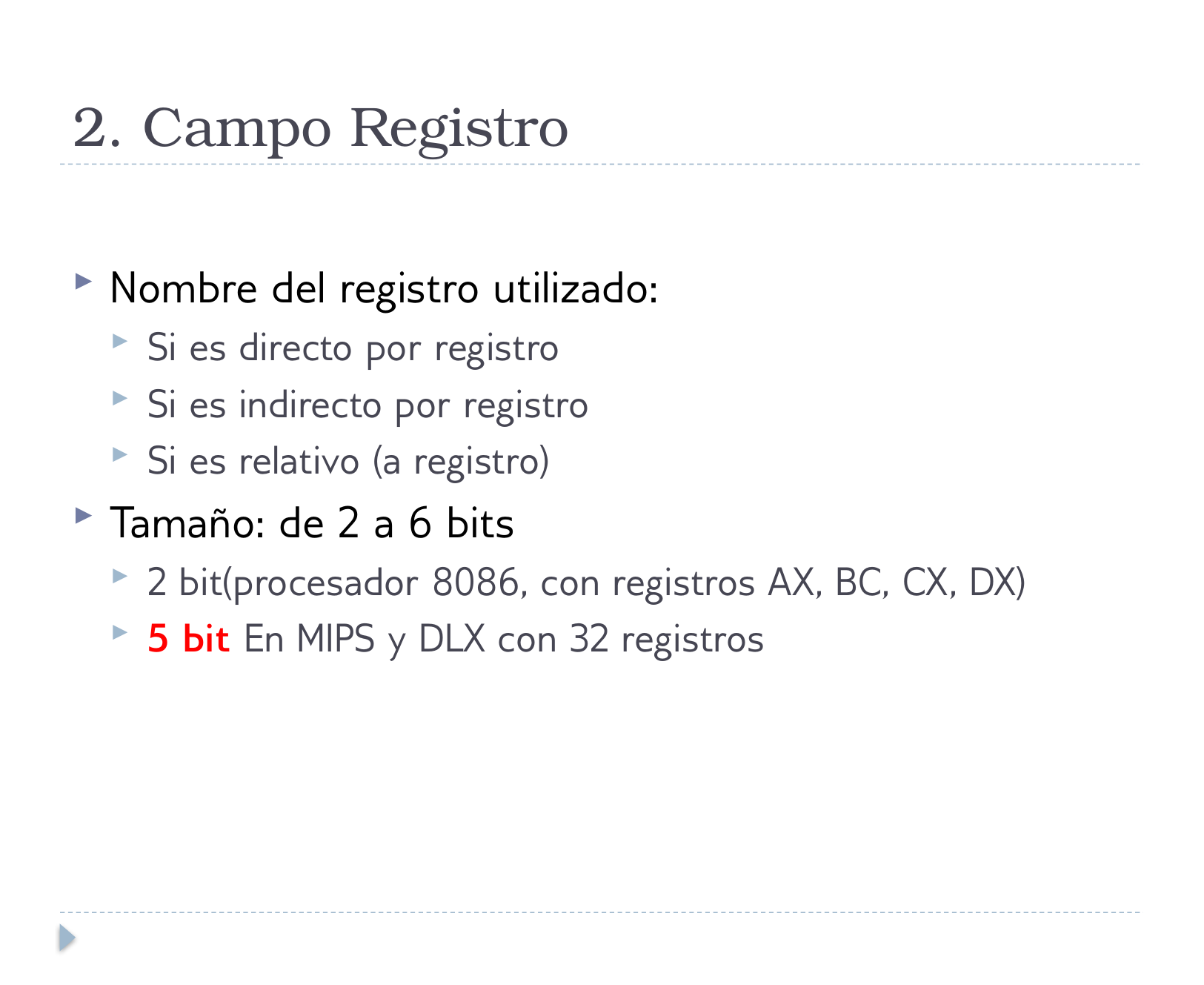

# 2. Campo Registro
Nombre del registro utilizado:
Si es directo por registro
Si es indirecto por registro
Si es relativo (a registro)
Tamaño: de 2 a 6 bits
2 bit(procesador 8086, con registros AX, BC, CX, DX)
5 bit En MIPS y DLX con 32 registros